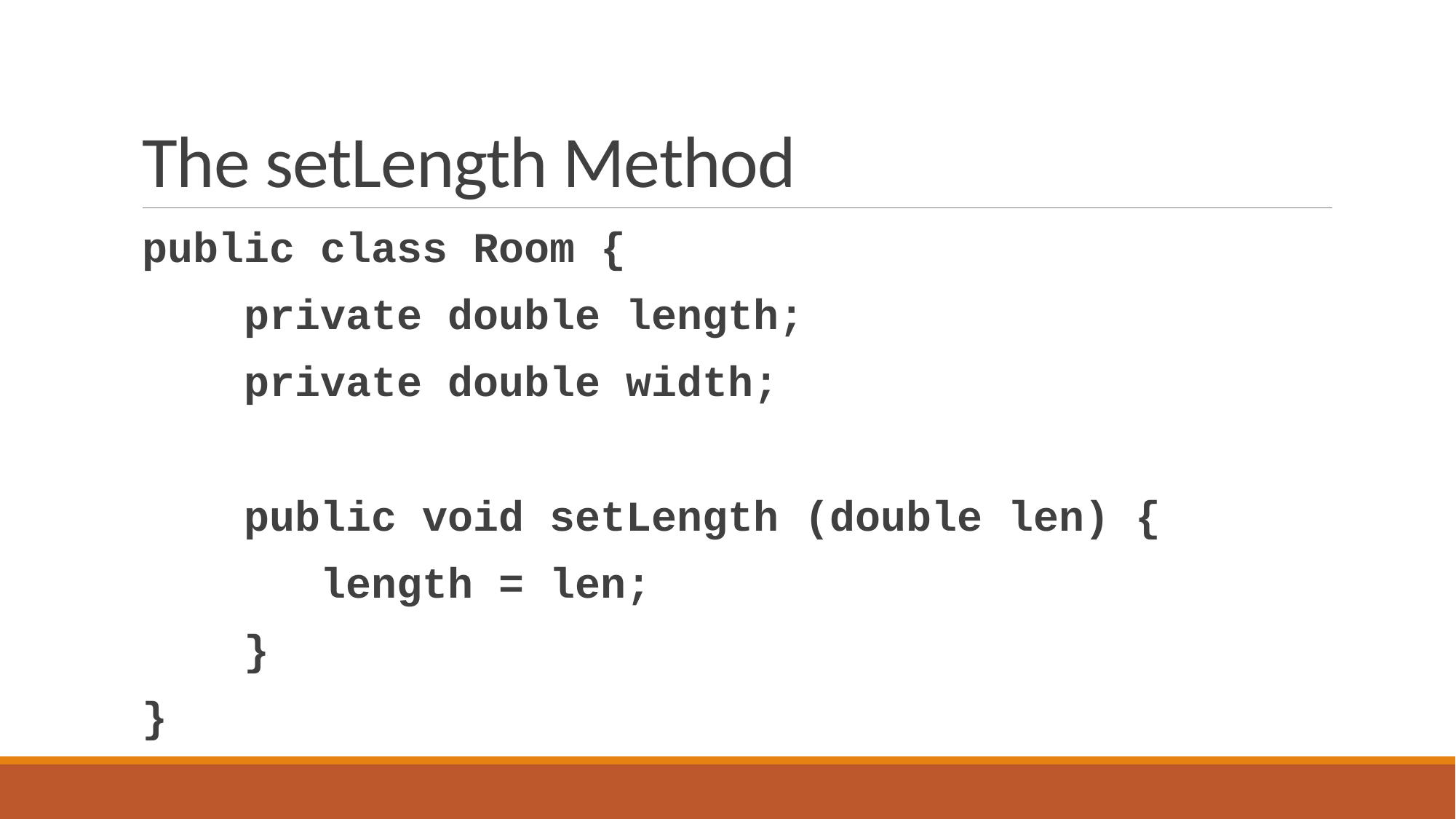

# The setLength Method
public class Room {
    private double length;
    private double width;

    public void setLength (double len) {
       length = len;
    }
}